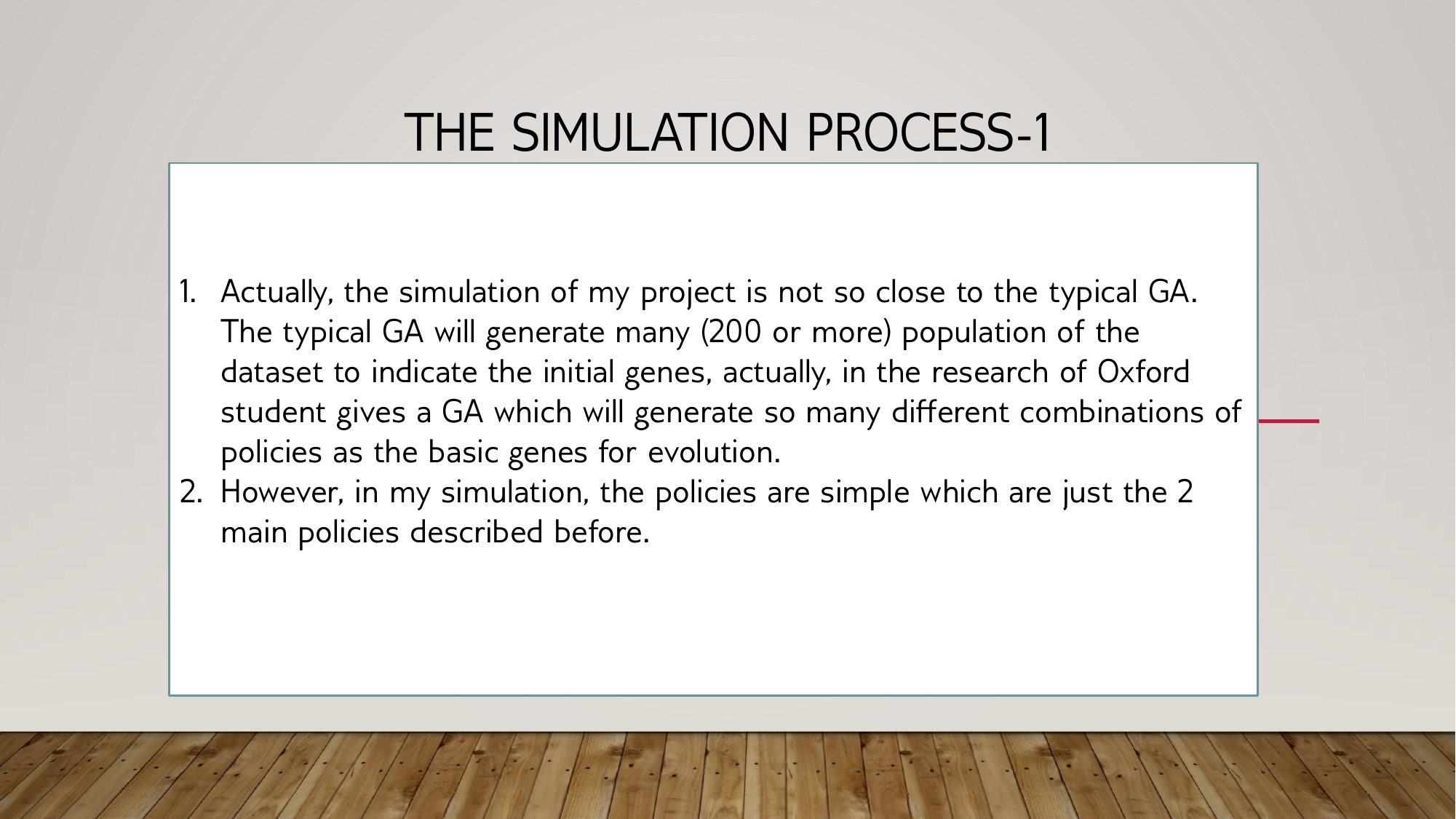

# The SIMULATION process-1
Actually, the simulation of my project is not so close to the typical GA. The typical GA will generate many (200 or more) population of the dataset to indicate the initial genes, actually, in the research of Oxford student gives a GA which will generate so many different combinations of policies as the basic genes for evolution.
However, in my simulation, the policies are simple which are just the 2 main policies described before.